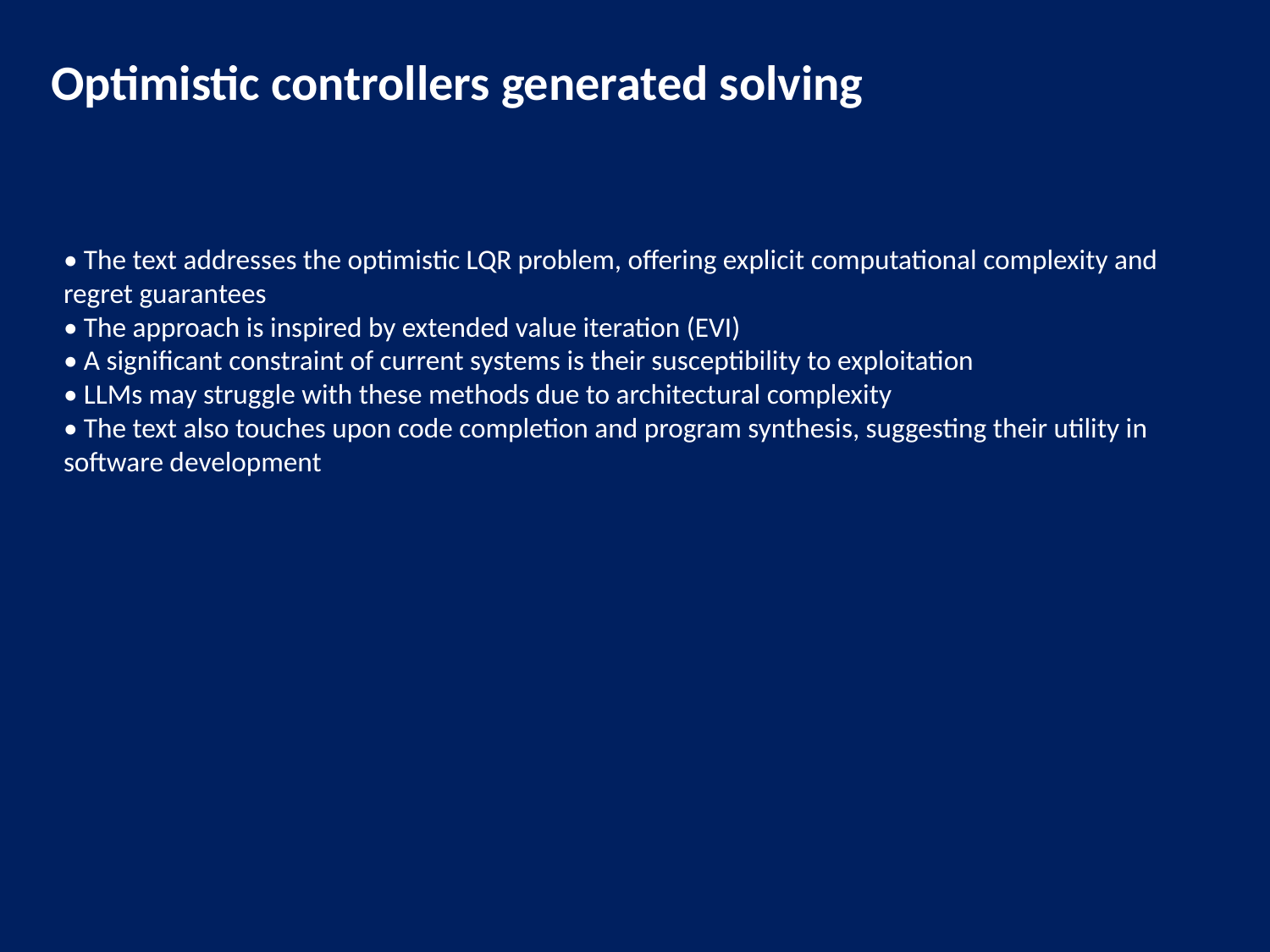

Optimistic controllers generated solving
• The text addresses the optimistic LQR problem, offering explicit computational complexity and regret guarantees
• The approach is inspired by extended value iteration (EVI)
• A significant constraint of current systems is their susceptibility to exploitation
• LLMs may struggle with these methods due to architectural complexity
• The text also touches upon code completion and program synthesis, suggesting their utility in software development